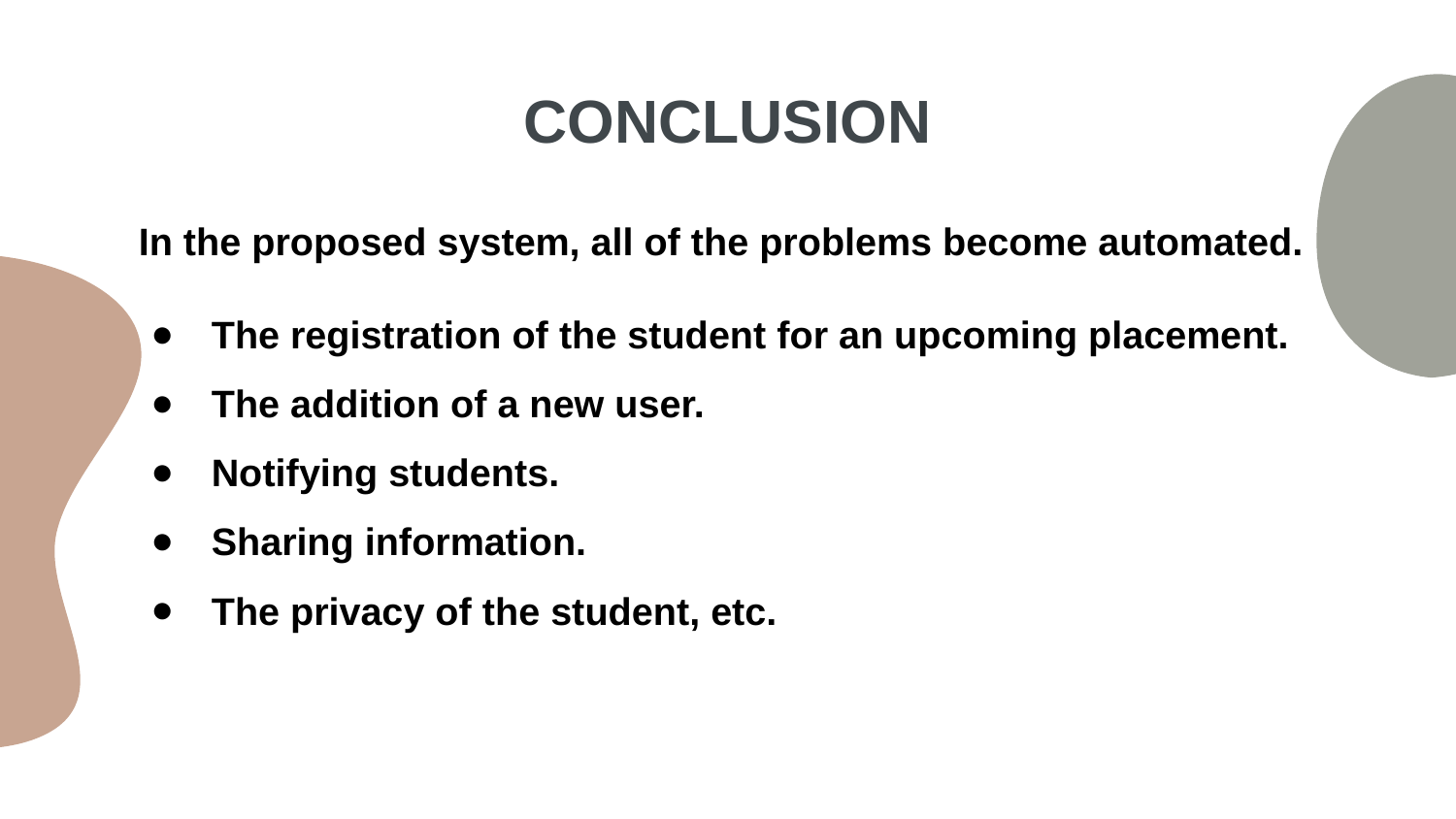

# CONCLUSION
 In the proposed system, all of the problems become automated.
 The registration of the student for an upcoming placement.
 The addition of a new user.
 Notifying students.
 Sharing information.
 The privacy of the student, etc.